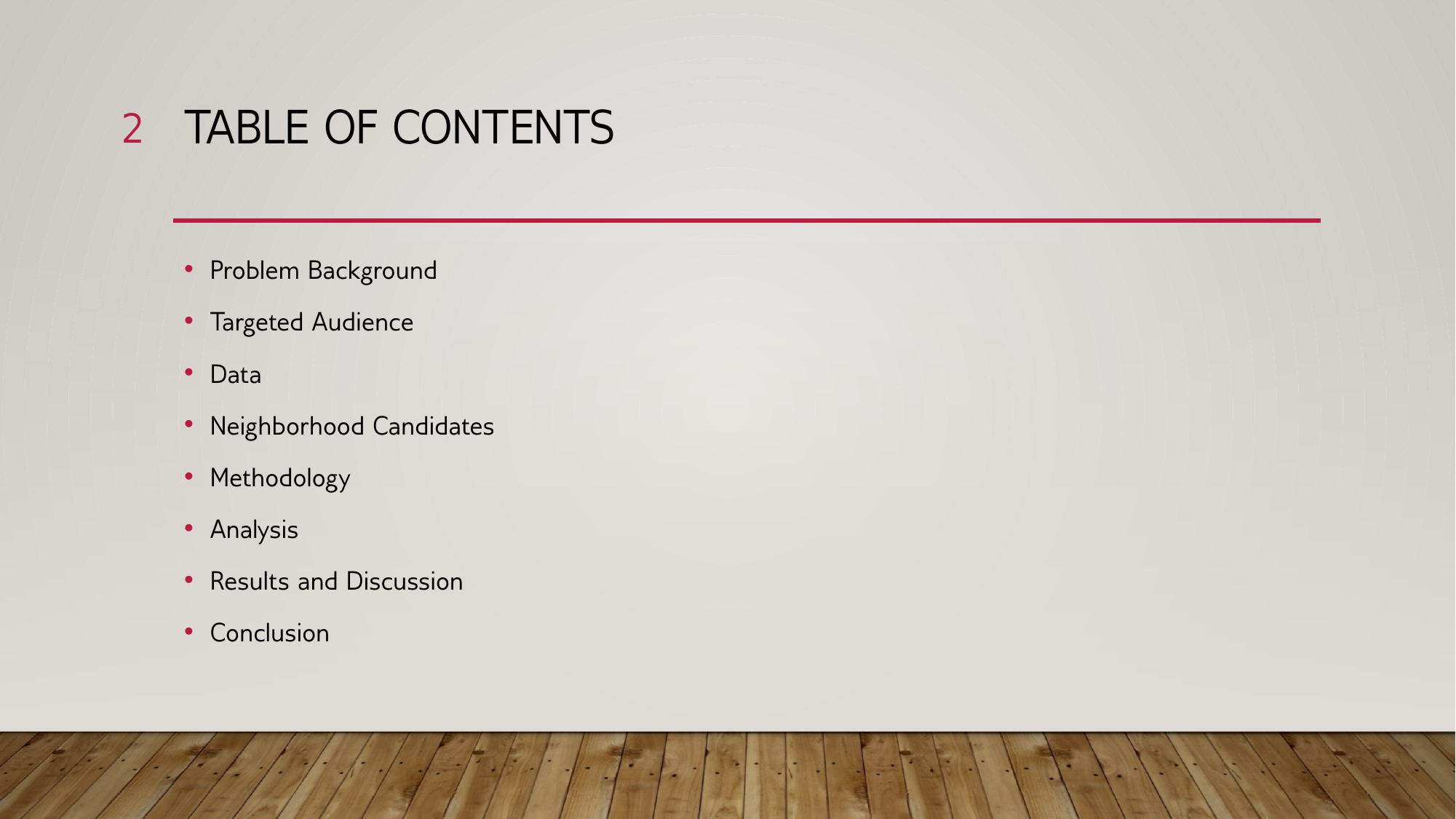

2
# Table of contents
Problem Background
Targeted Audience
Data
Neighborhood Candidates
Methodology
Analysis
Results and Discussion
Conclusion